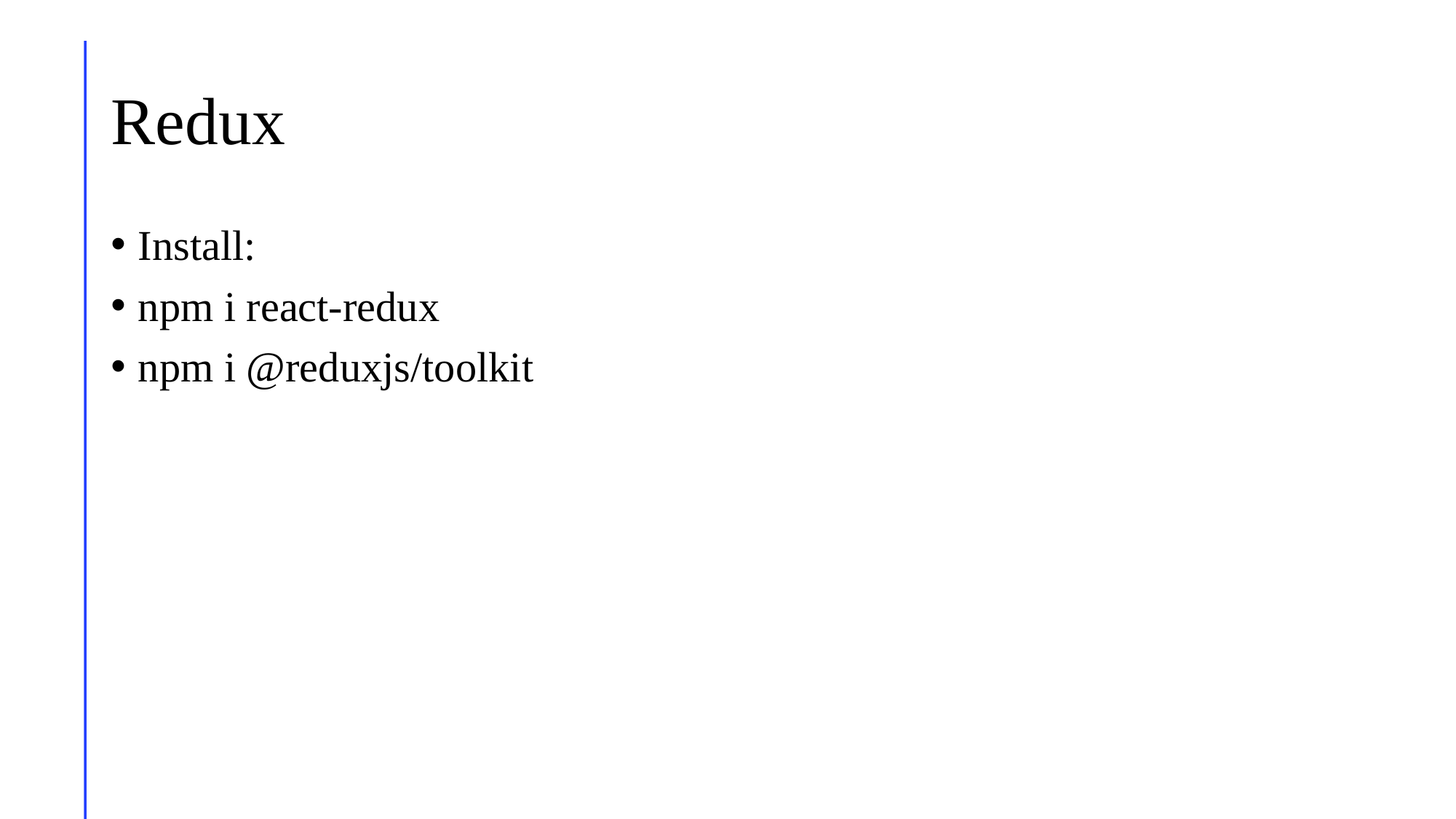

# Redux
Install:
npm i react-redux
npm i @reduxjs/toolkit